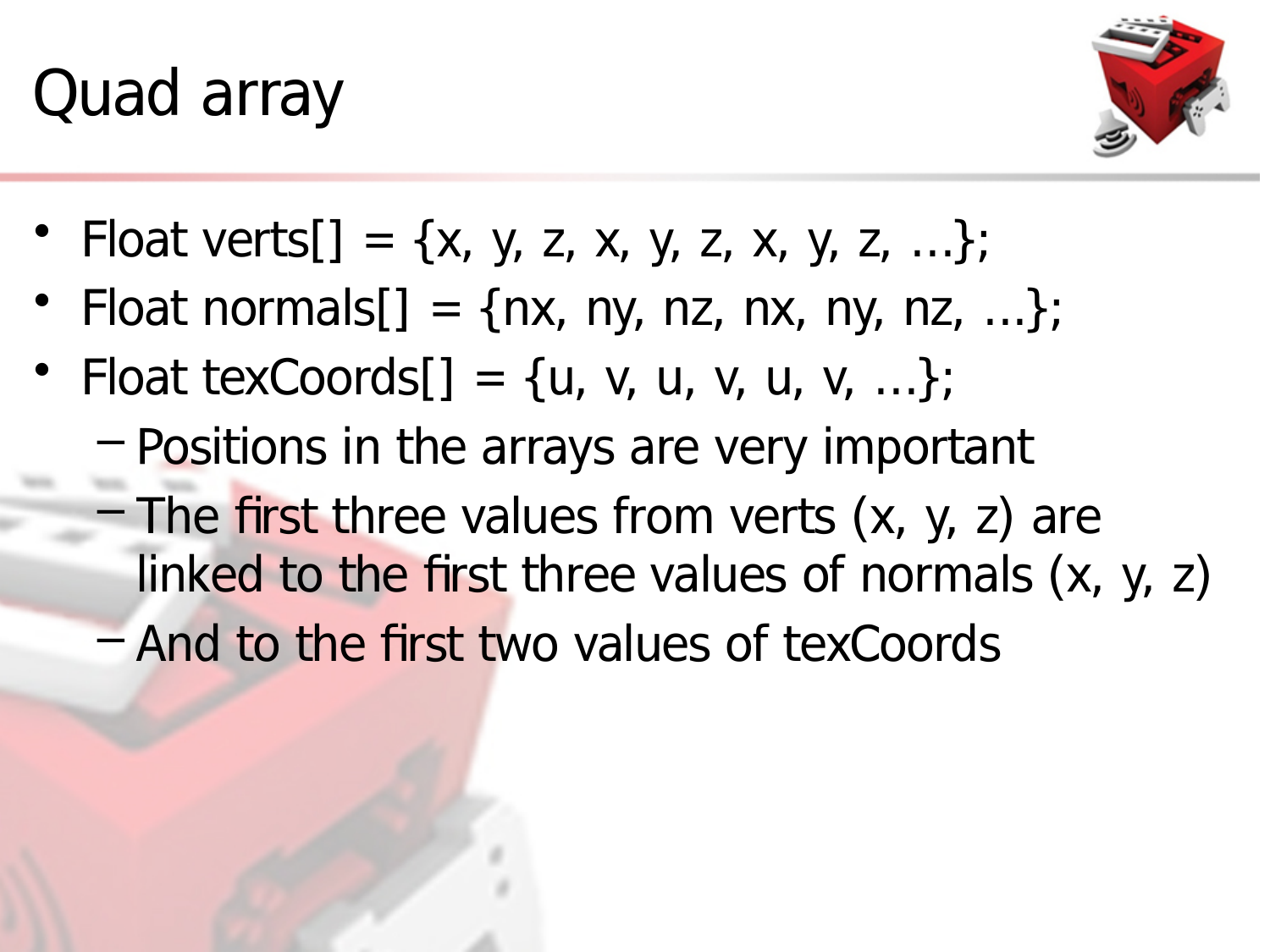

# Quad array
Float verts[] = {x, y, z, x, y, z, x, y, z, ...};
Float normals[] = {nx, ny, nz, nx, ny, nz, ...};
Float texCoords[] = {u, v, u, v, u, v, ...};
Positions in the arrays are very important
The first three values from verts (x, y, z) are linked to the first three values of normals (x, y, z)
And to the first two values of texCoords